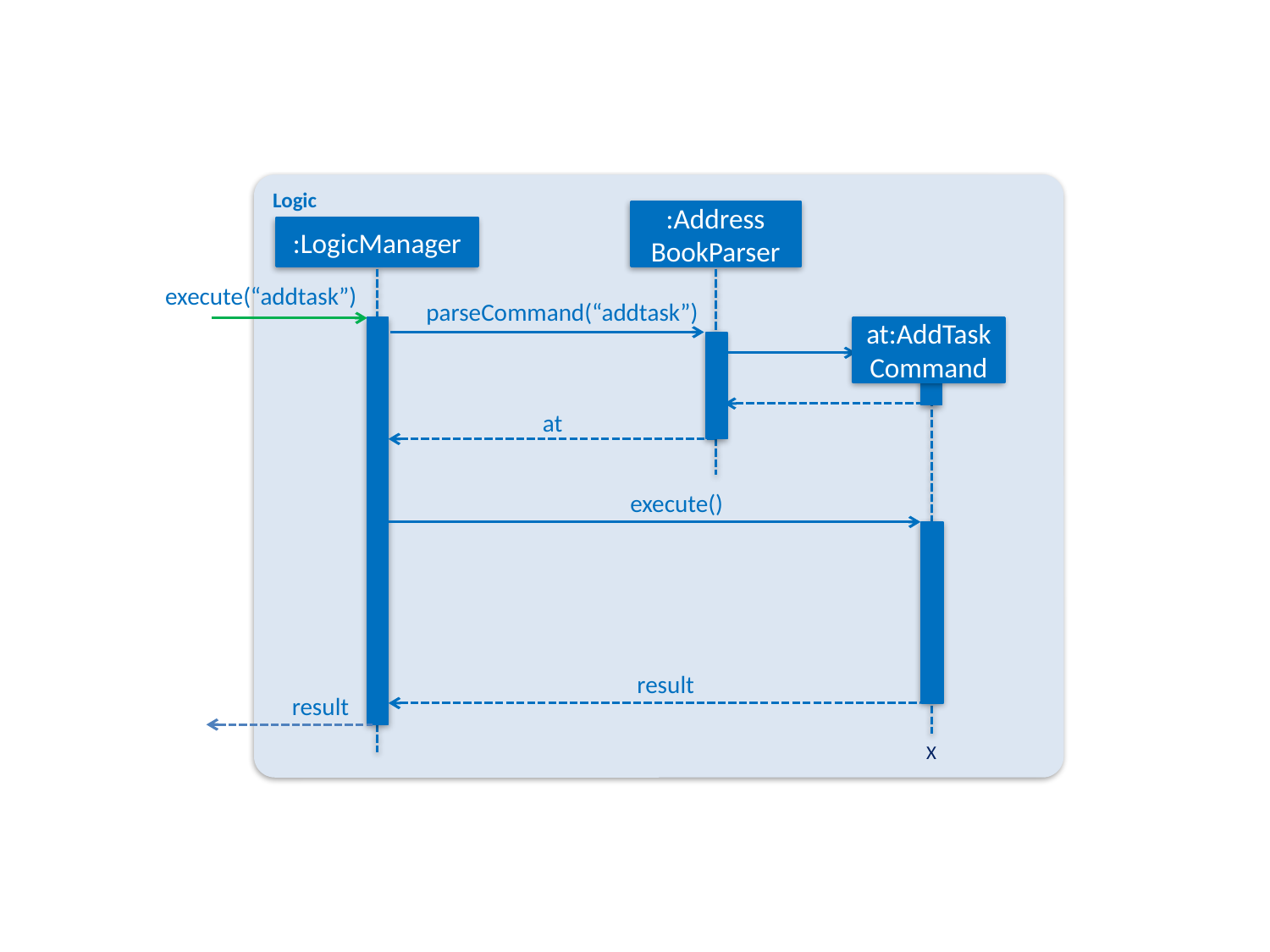

Logic
:Address
BookParser
:LogicManager
execute(“addtask”)
parseCommand(“addtask”)

at:AddTask
Command

at
execute()

result
result
X